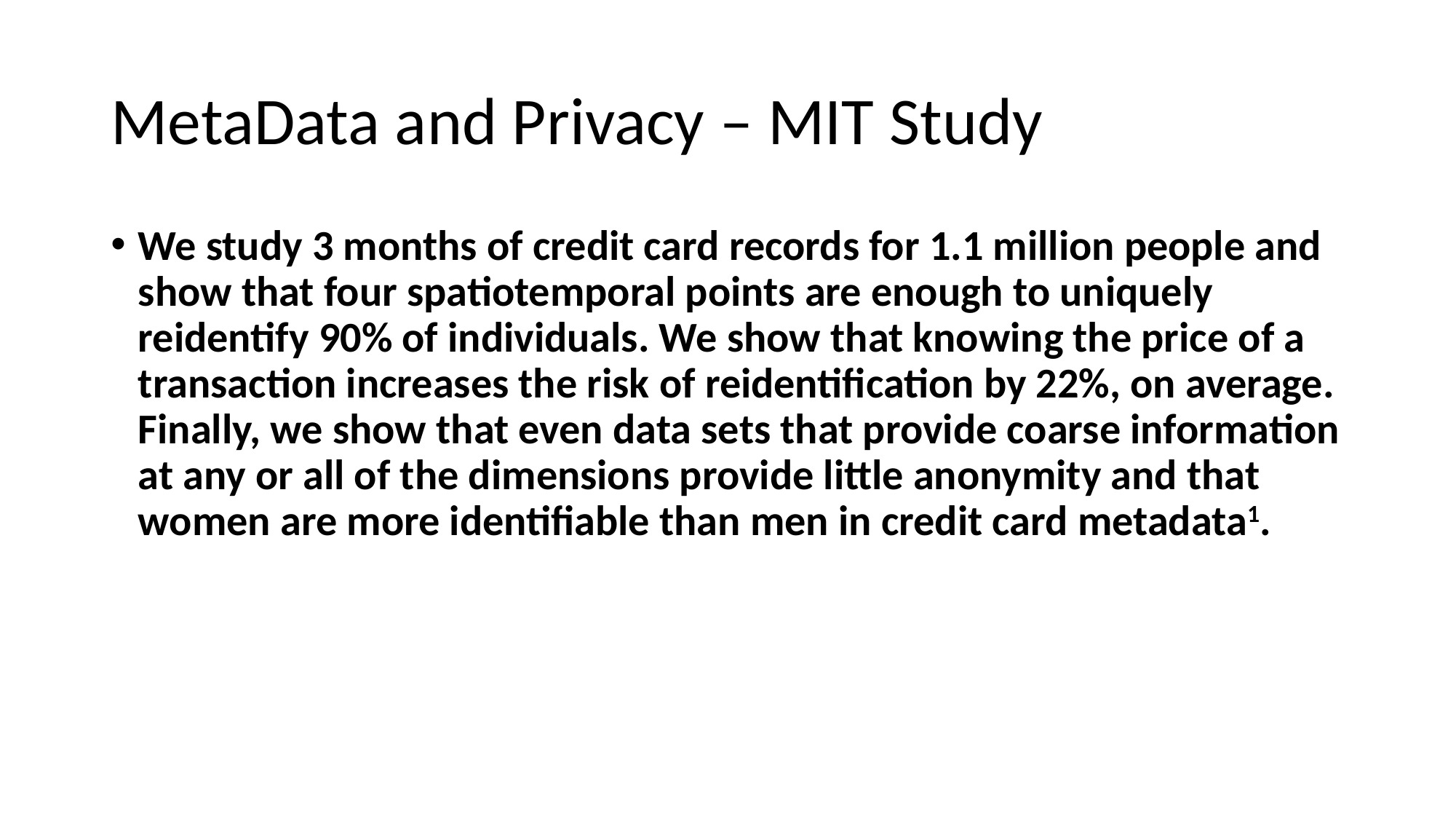

# MetaData and Privacy – MIT Study
We study 3 months of credit card records for 1.1 million people and show that four spatiotemporal points are enough to uniquely reidentify 90% of individuals. We show that knowing the price of a transaction increases the risk of reidentification by 22%, on average. Finally, we show that even data sets that provide coarse information at any or all of the dimensions provide little anonymity and that women are more identifiable than men in credit card metadata1.